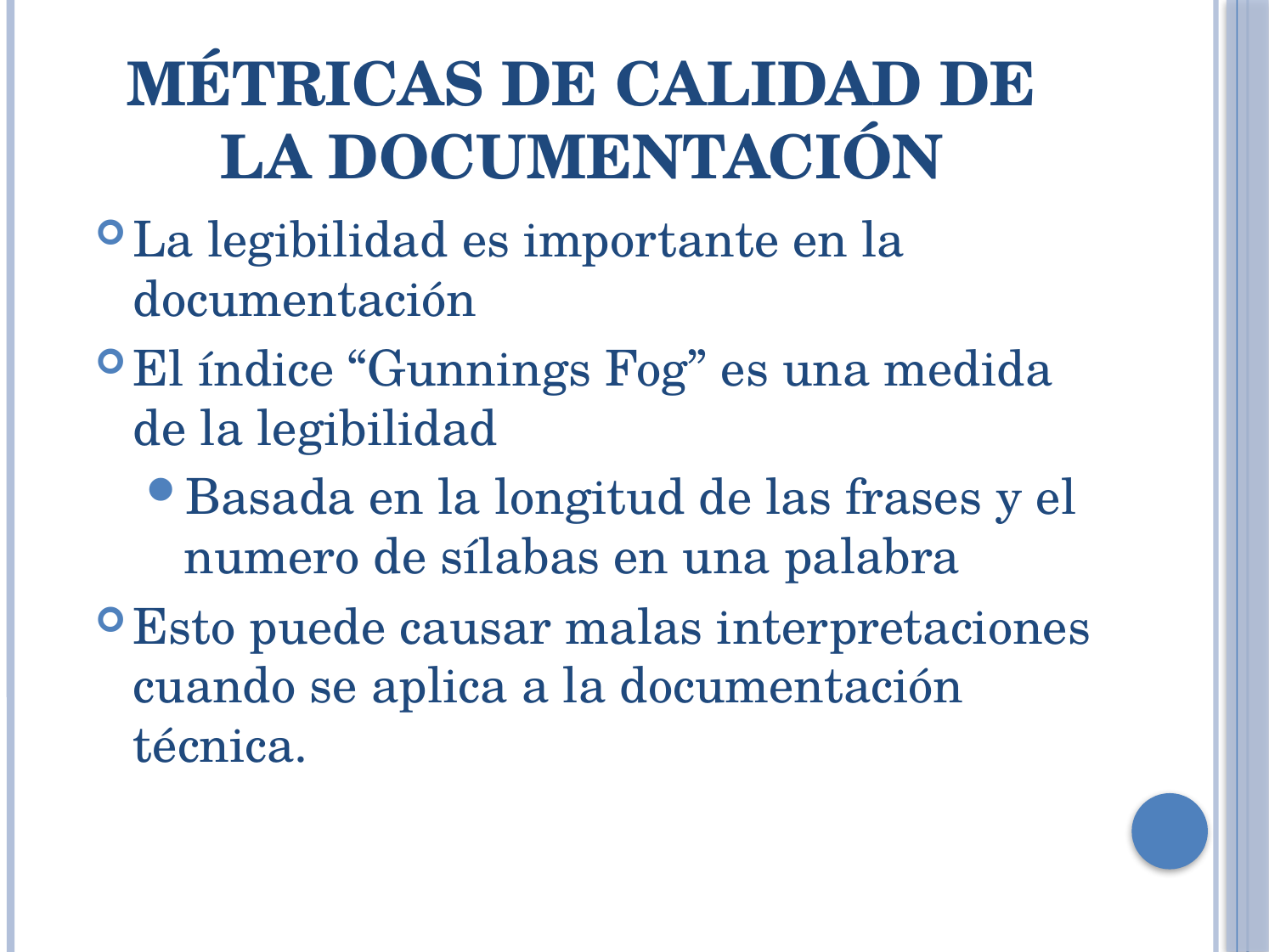

# Métricas de calidad de la documentación
La legibilidad es importante en la documentación
El índice “Gunnings Fog” es una medida de la legibilidad
Basada en la longitud de las frases y el numero de sílabas en una palabra
Esto puede causar malas interpretaciones cuando se aplica a la documentación técnica.